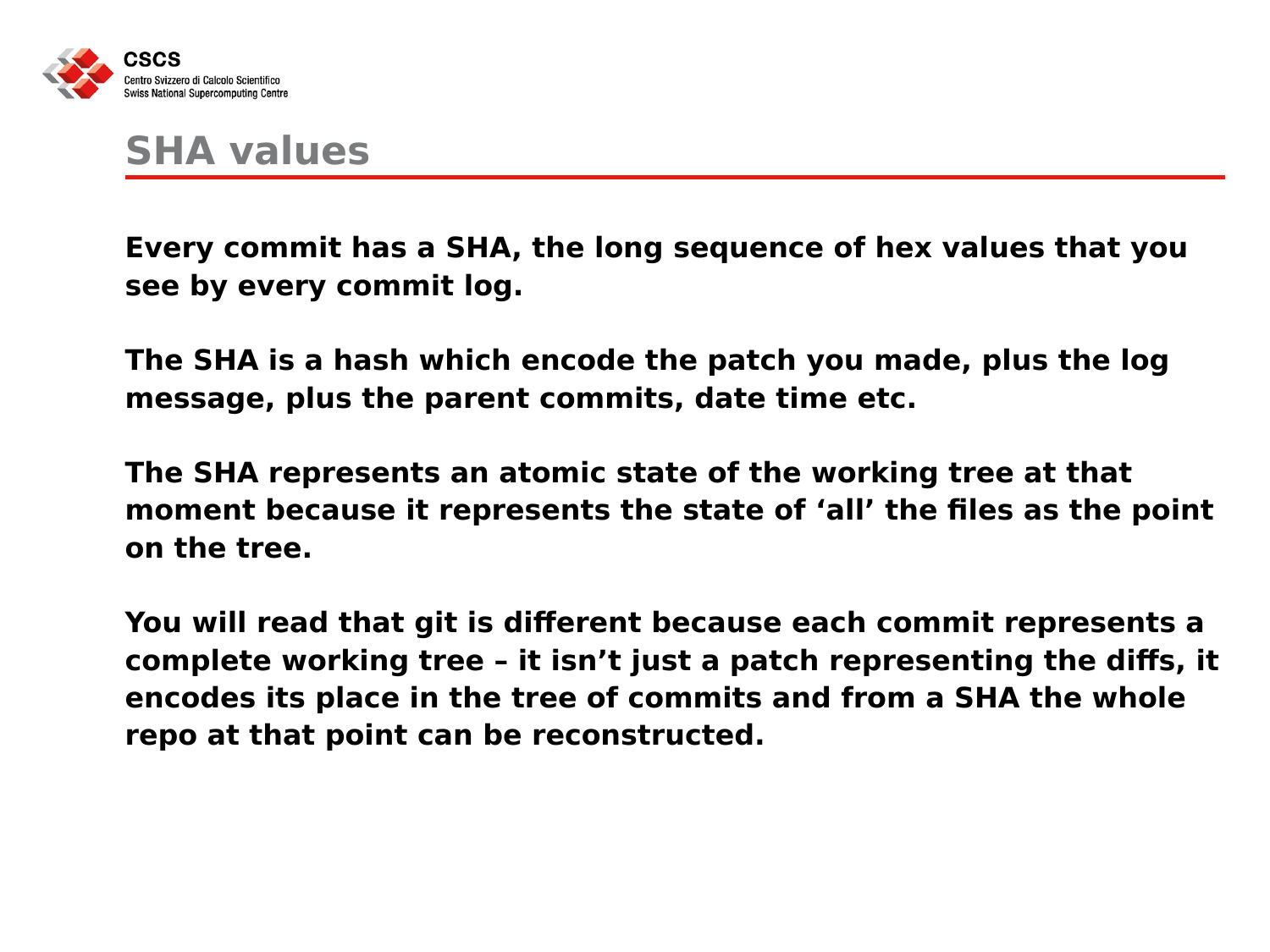

# SHA values
Every commit has a SHA, the long sequence of hex values that you see by every commit log.

The SHA is a hash which encode the patch you made, plus the log message, plus the parent commits, date time etc.

The SHA represents an atomic state of the working tree at that moment because it represents the state of ‘all’ the files as the point on the tree.

You will read that git is different because each commit represents a complete working tree – it isn’t just a patch representing the diffs, it encodes its place in the tree of commits and from a SHA the whole repo at that point can be reconstructed.